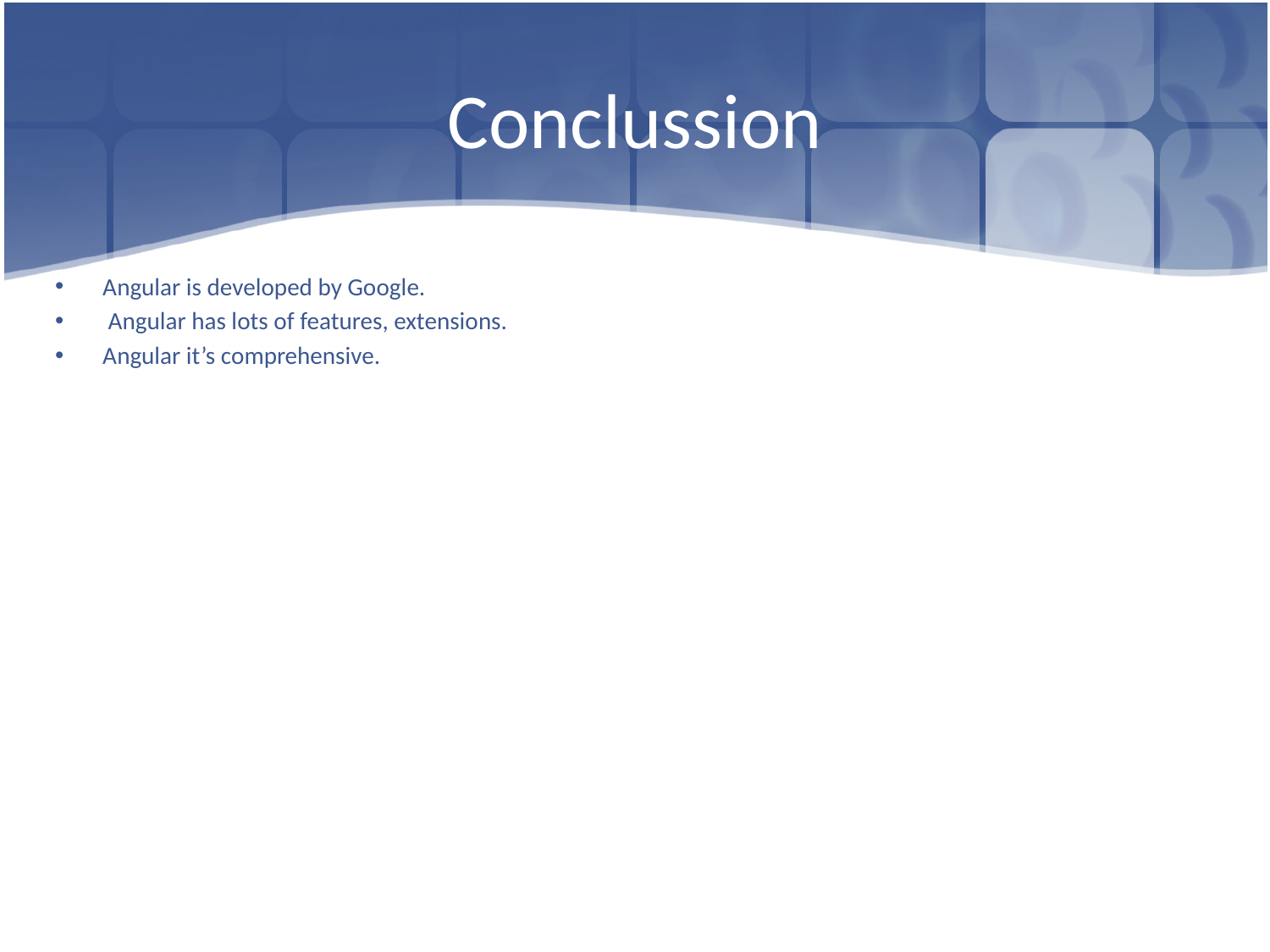

# Conclussion
Angular is developed by Google.
 Angular has lots of features, extensions.
Angular it’s comprehensive.